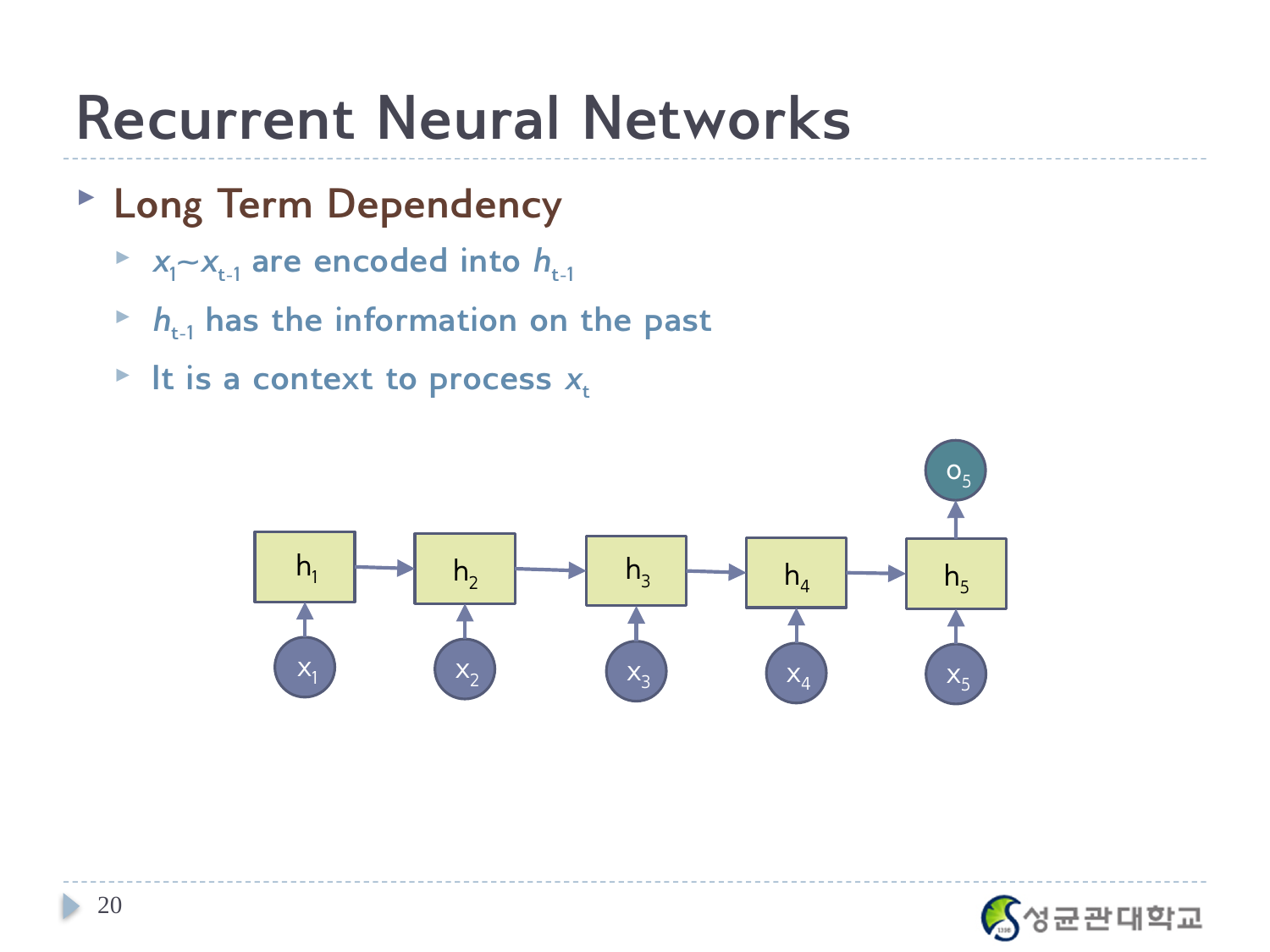

# Recurrent Neural Networks
Long Term Dependency
x1~xt-1 are encoded into ht-1
ht-1 has the information on the past
It is a context to process xt

o5

h1

h3
h2
h4
h5

x1

x2

x3

x4
x5
20